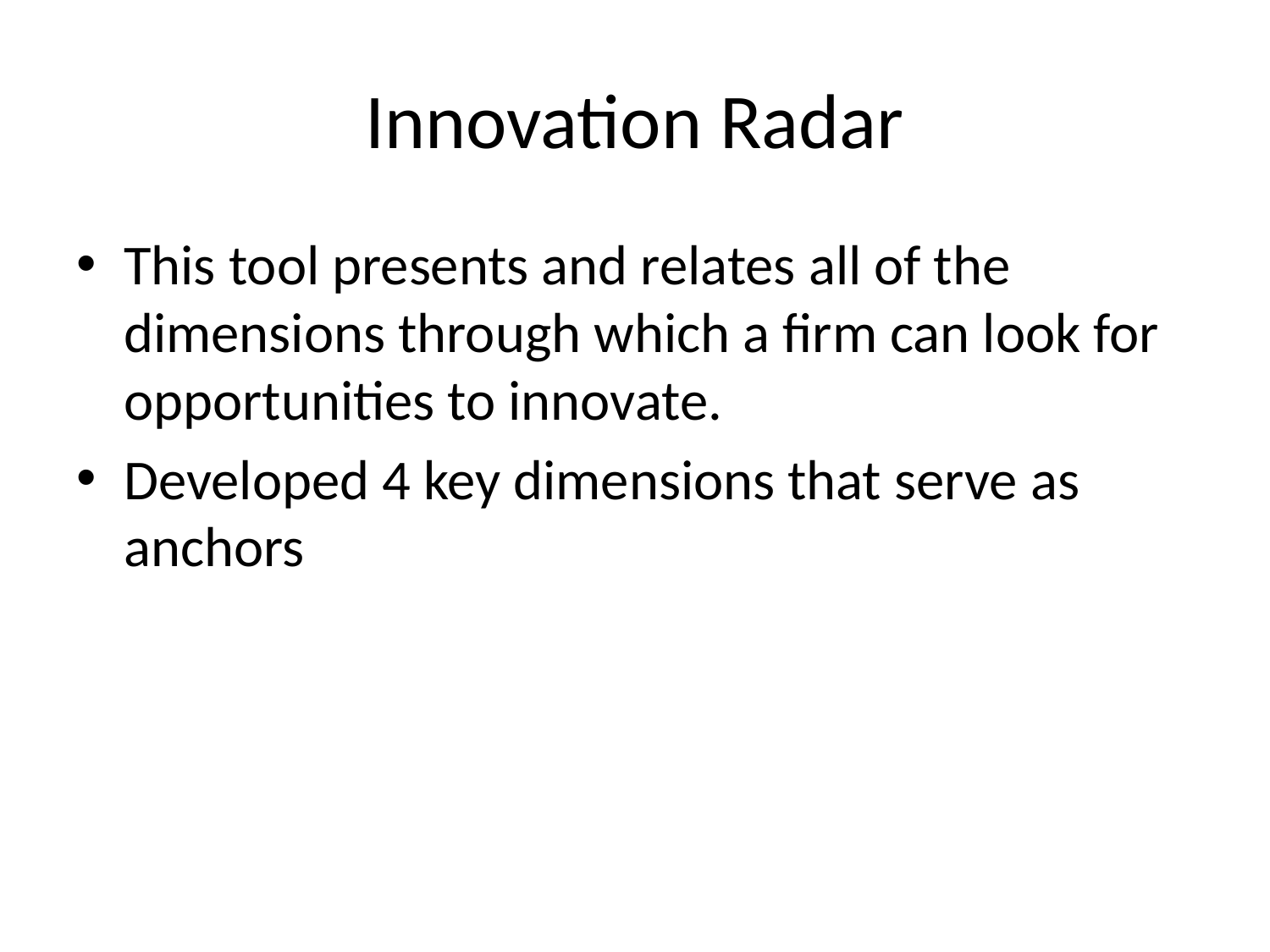

# Innovation Radar
This tool presents and relates all of the dimensions through which a firm can look for opportunities to innovate.
Developed 4 key dimensions that serve as anchors